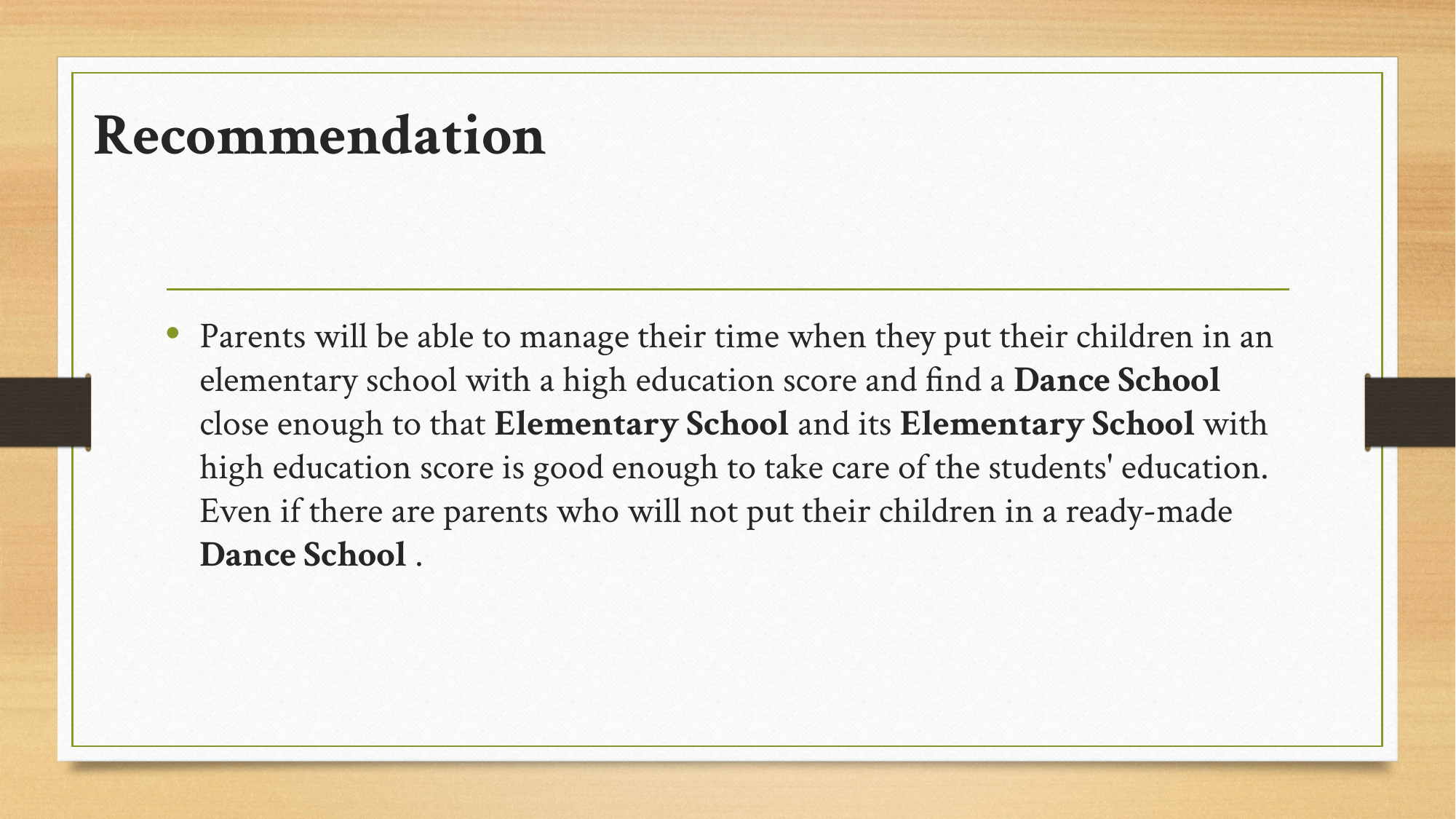

# Recommendation
Parents will be able to manage their time when they put their children in an elementary school with a high education score and find a Dance School close enough to that Elementary School and its Elementary School with high education score is good enough to take care of the students' education. Even if there are parents who will not put their children in a ready-made Dance School .